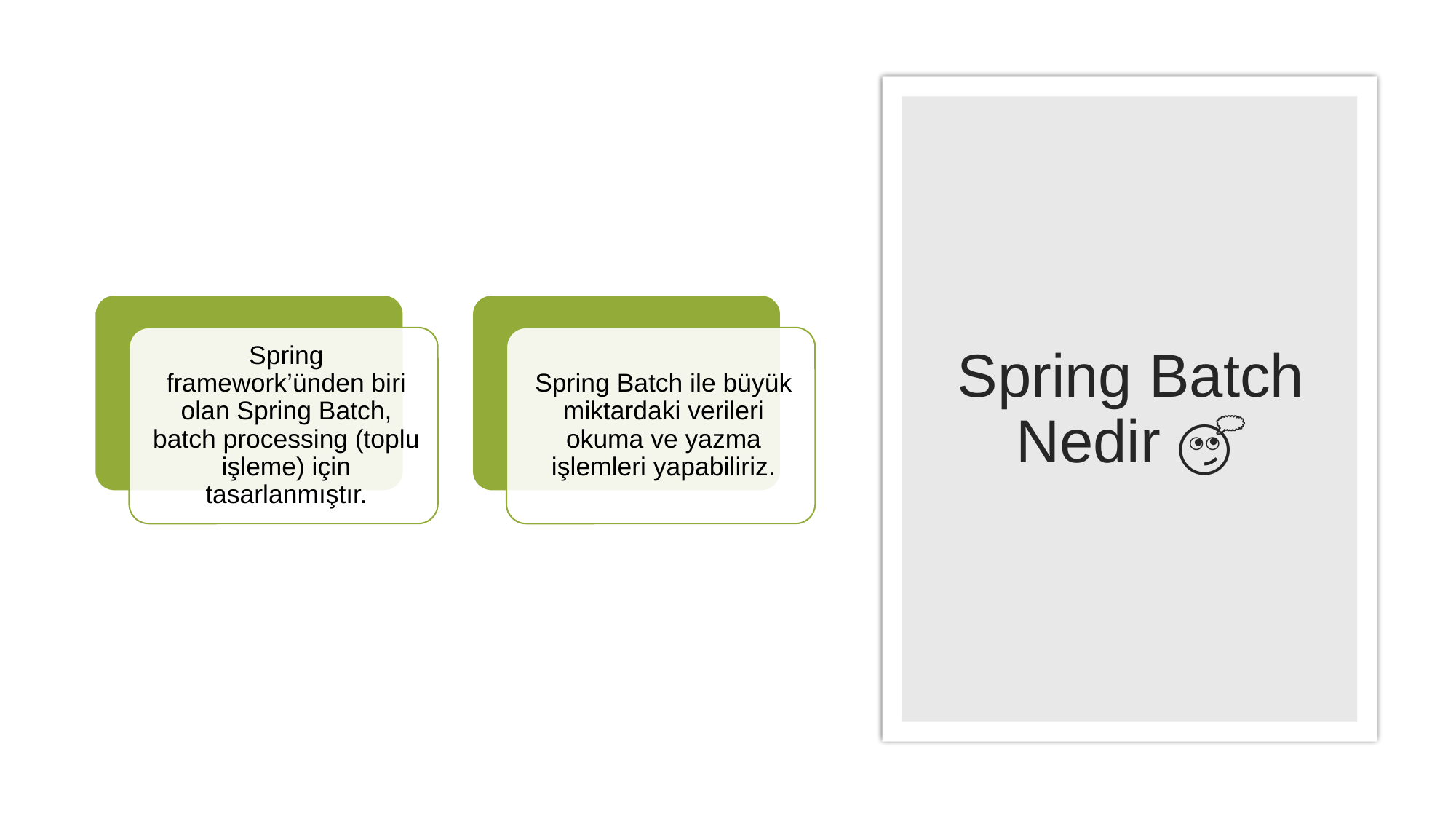

Spring framework’ünden biri olan Spring Batch, batch processing (toplu işleme) için tasarlanmıştır.
Spring Batch ile büyük miktardaki verileri okuma ve yazma işlemleri yapabiliriz.

# Spring Batch Nedir 🤔